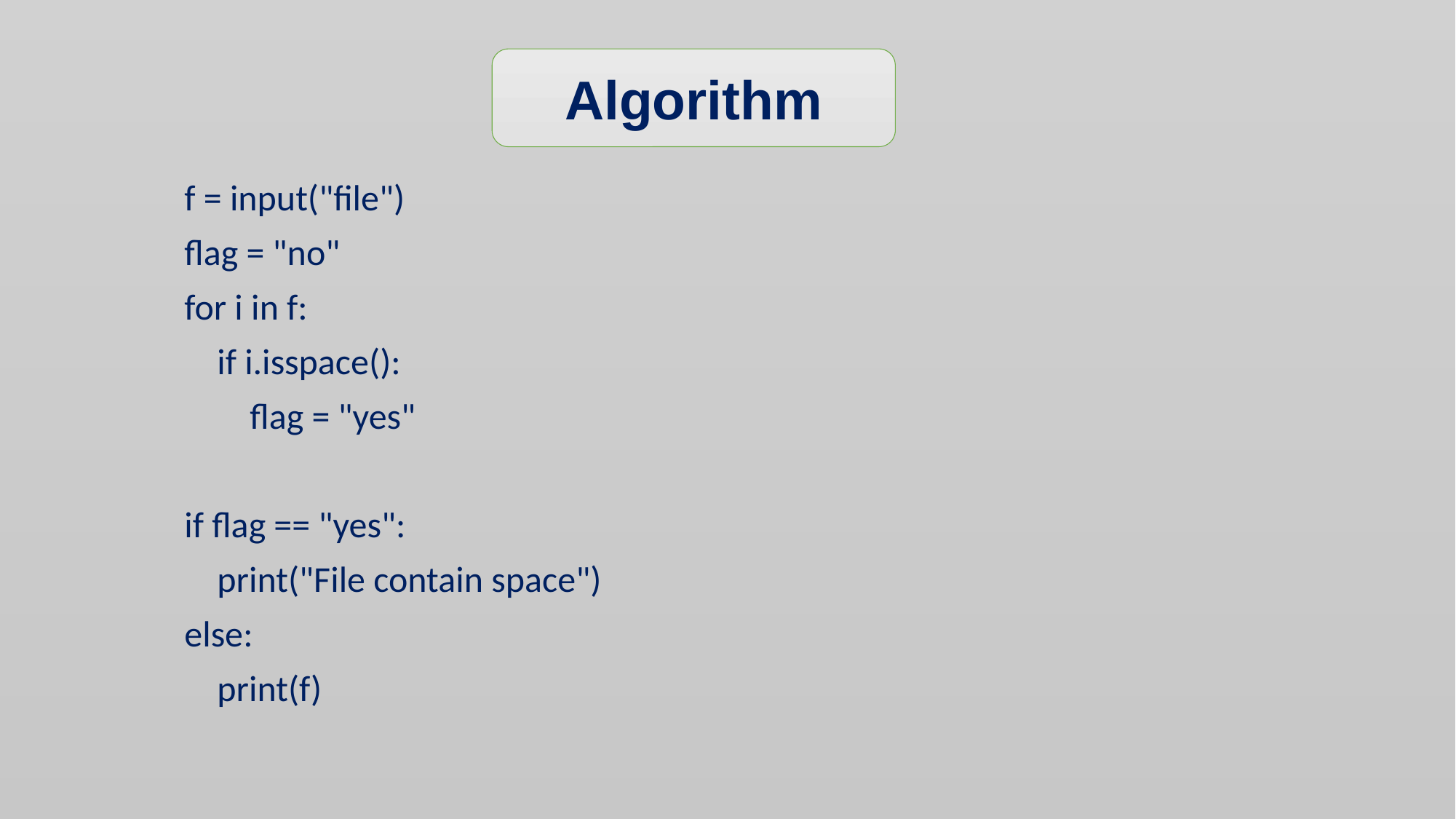

Algorithm
f = input("file")
flag = "no"
for i in f:
    if i.isspace():
        flag = "yes"

if flag == "yes":
    print("File contain space")
else:
    print(f)